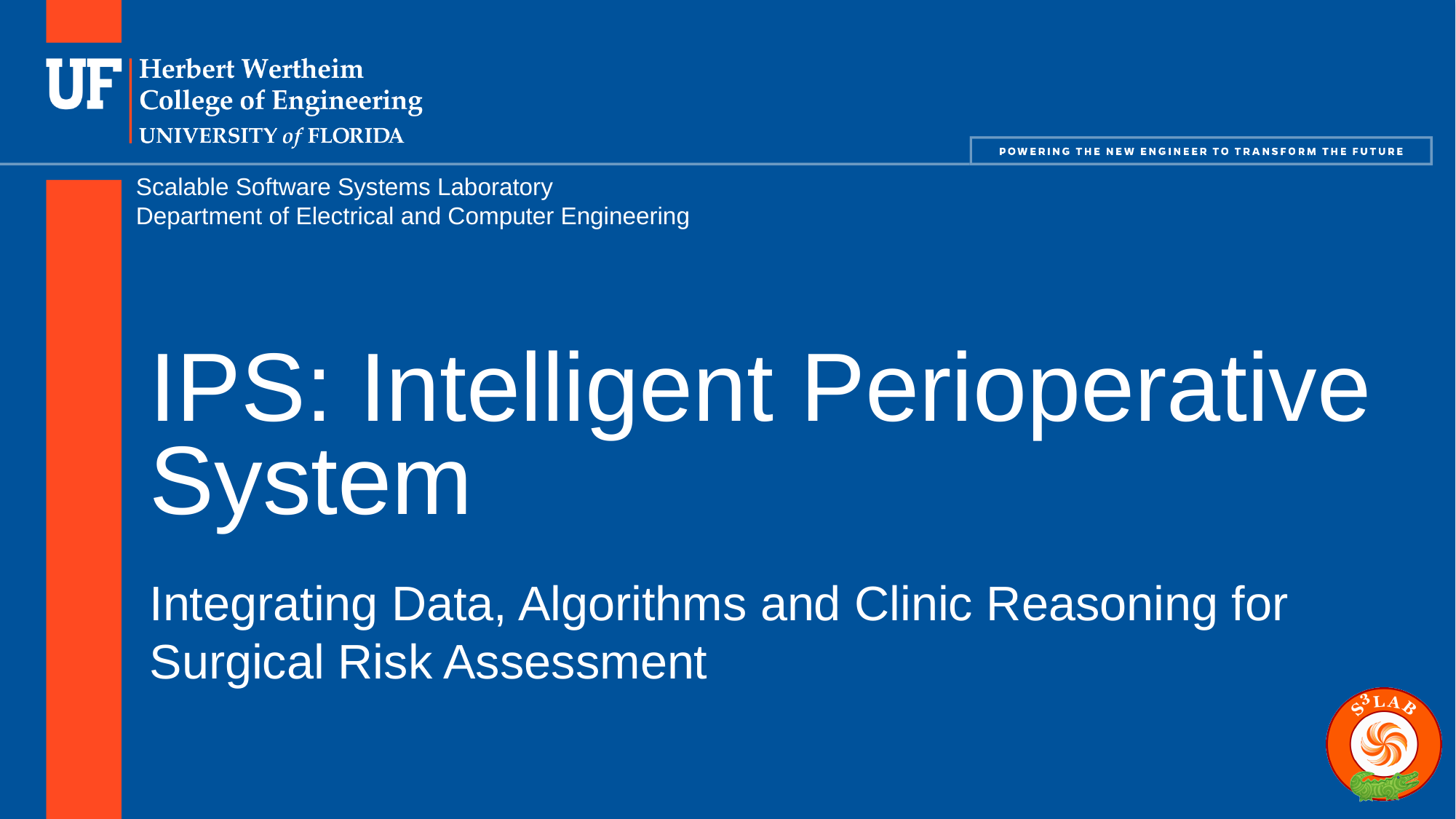

# IPS: Intelligent Perioperative System
Integrating Data, Algorithms and Clinic Reasoning for Surgical Risk Assessment